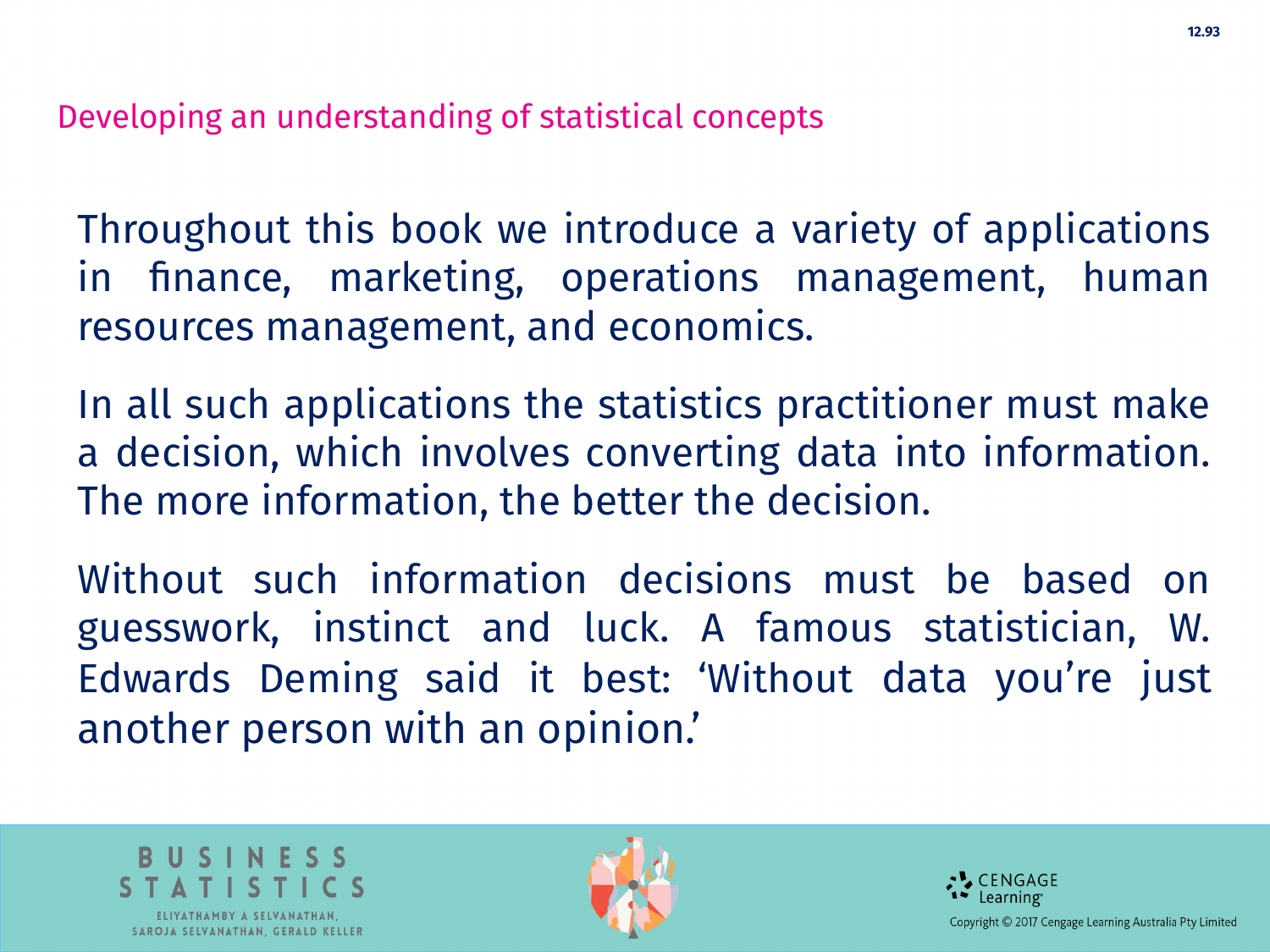

12.93
Developing an understanding of statistical concepts
Throughout this book we introduce a variety of applications in finance, marketing, operations management, human resources management, and economics.
In all such applications the statistics practitioner must make a decision, which involves converting data into information. The more information, the better the decision.
Without such information decisions must be based on guesswork, instinct and luck. A famous statistician, W. Edwards Deming said it best: ‘Without data you’re just another person with an opinion.’